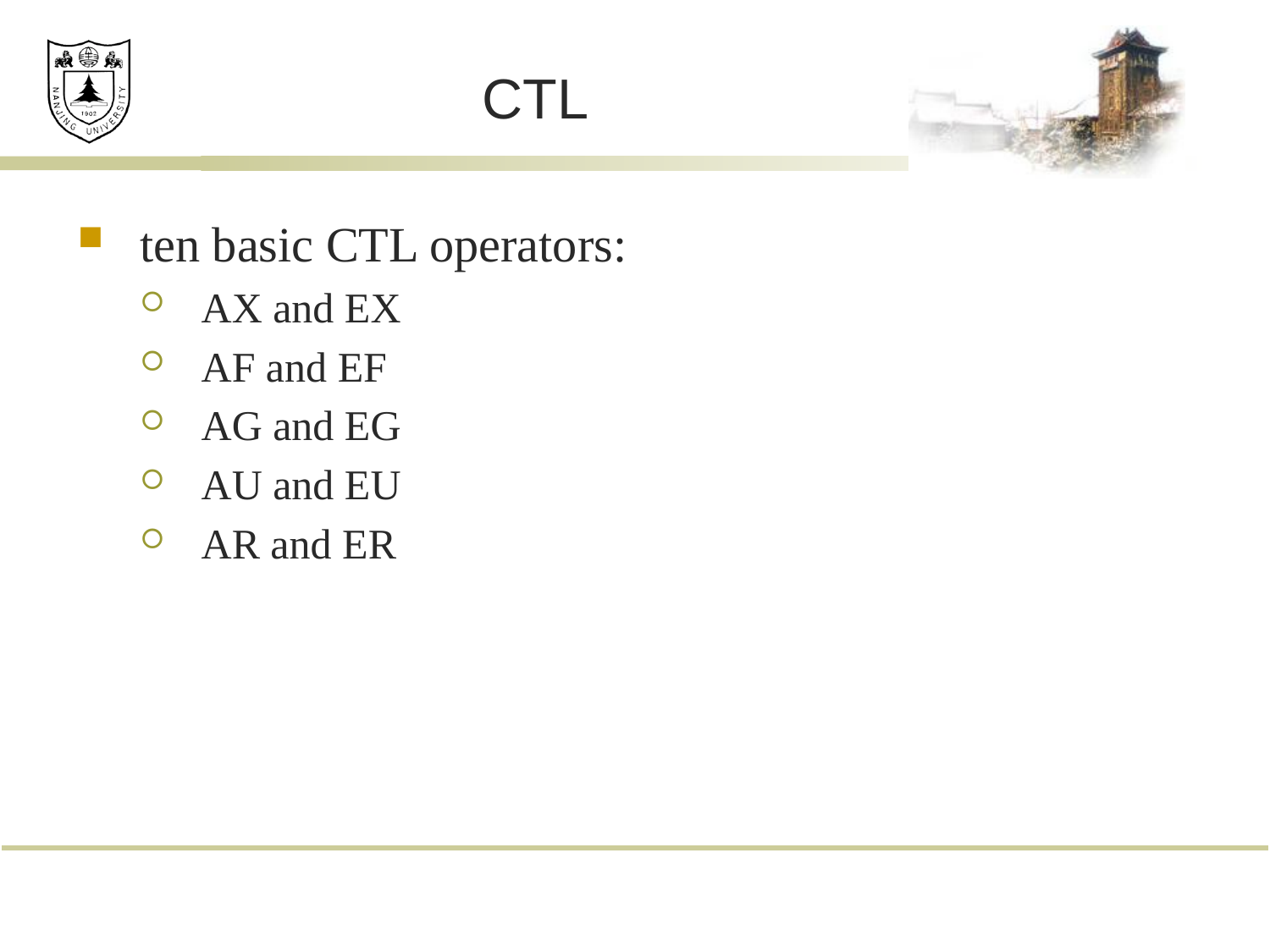

# CTL
ten basic CTL operators:
AX and EX
AF and EF
AG and EG
AU and EU
AR and ER